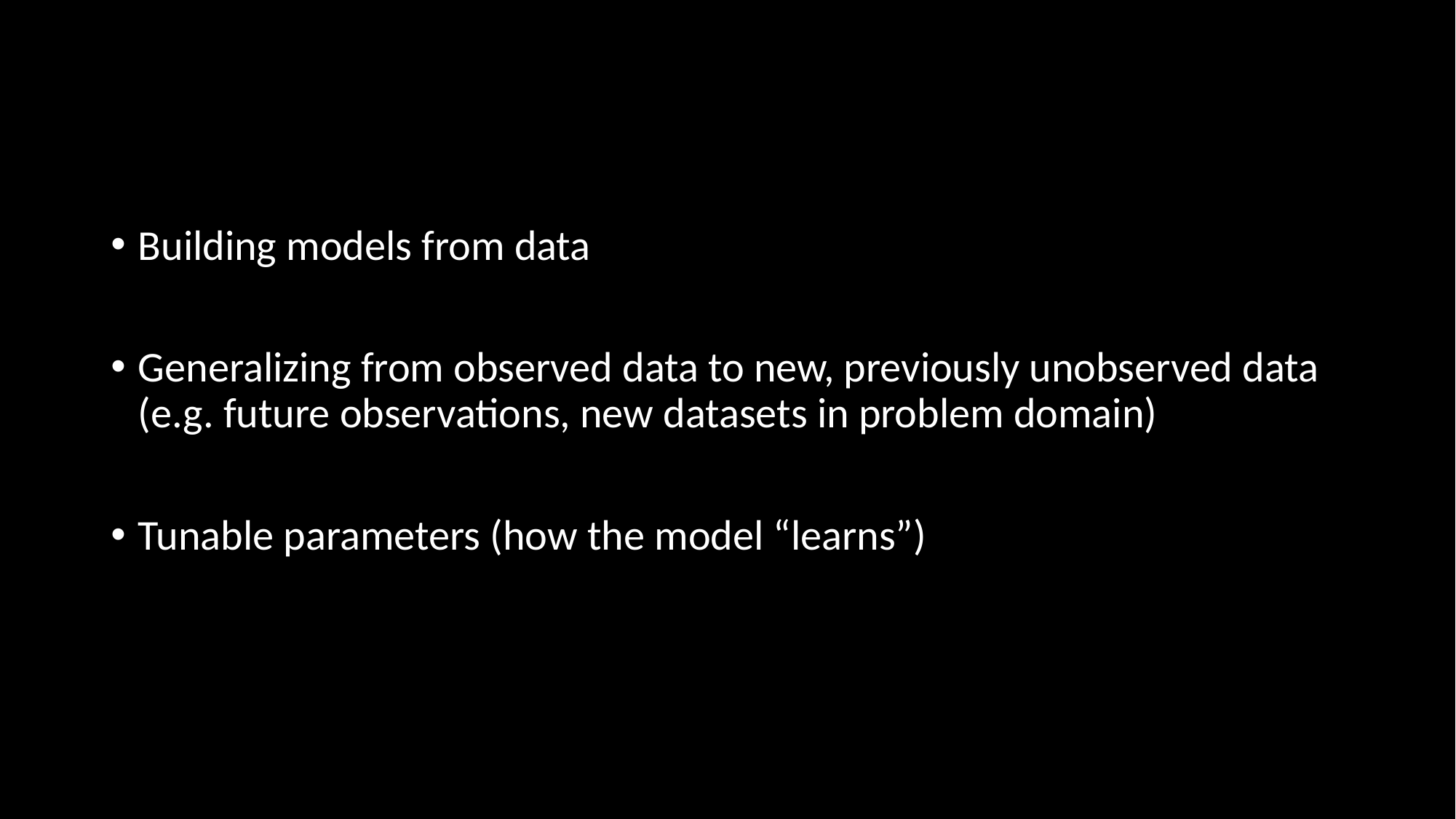

#
Building models from data

Generalizing from observed data to new, previously unobserved data (e.g. future observations, new datasets in problem domain)

Tunable parameters (how the model “learns”)